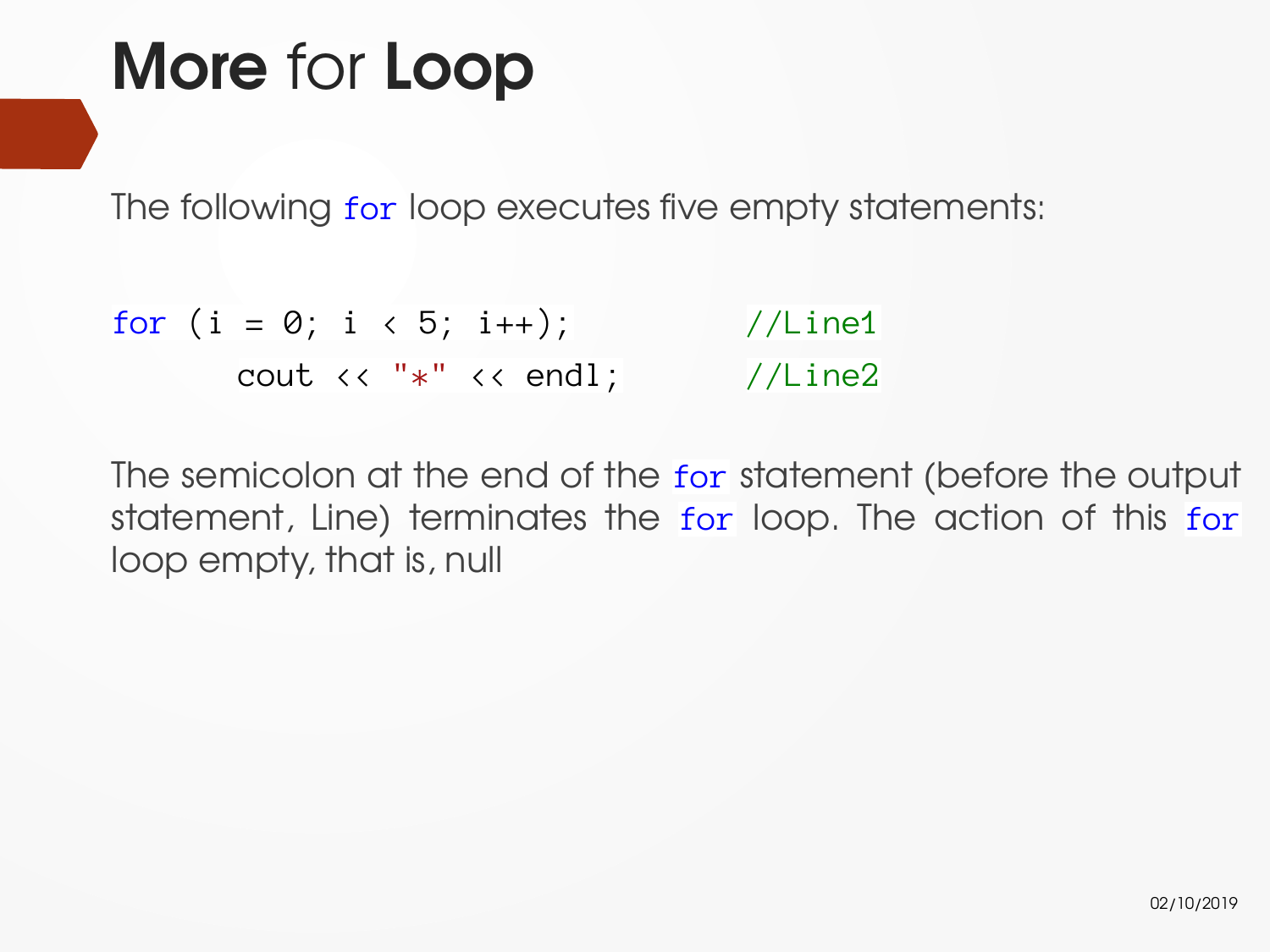

# More for Loop
The following for loop executes five empty statements:

for (i = 0; i < 5; i++);		//Line1
	cout << "*" << endl;	//Line2

The semicolon at the end of the for statement (before the output statement, Line) terminates the for loop. The action of this for loop empty, that is, null
02/10/2019